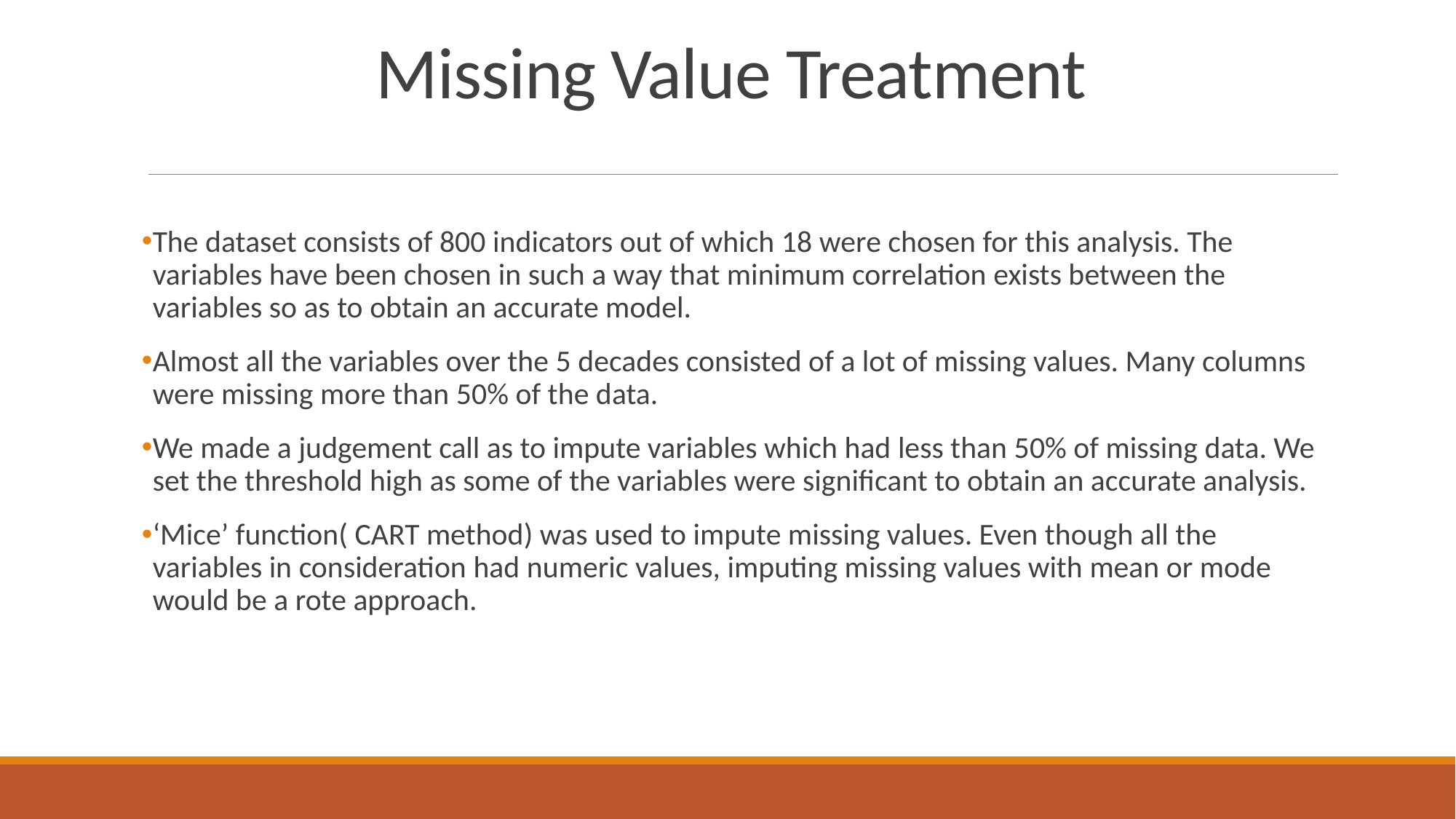

# Missing Value Treatment
The dataset consists of 800 indicators out of which 18 were chosen for this analysis. The variables have been chosen in such a way that minimum correlation exists between the variables so as to obtain an accurate model.
Almost all the variables over the 5 decades consisted of a lot of missing values. Many columns were missing more than 50% of the data.
We made a judgement call as to impute variables which had less than 50% of missing data. We set the threshold high as some of the variables were significant to obtain an accurate analysis.
‘Mice’ function( CART method) was used to impute missing values. Even though all the variables in consideration had numeric values, imputing missing values with mean or mode would be a rote approach.